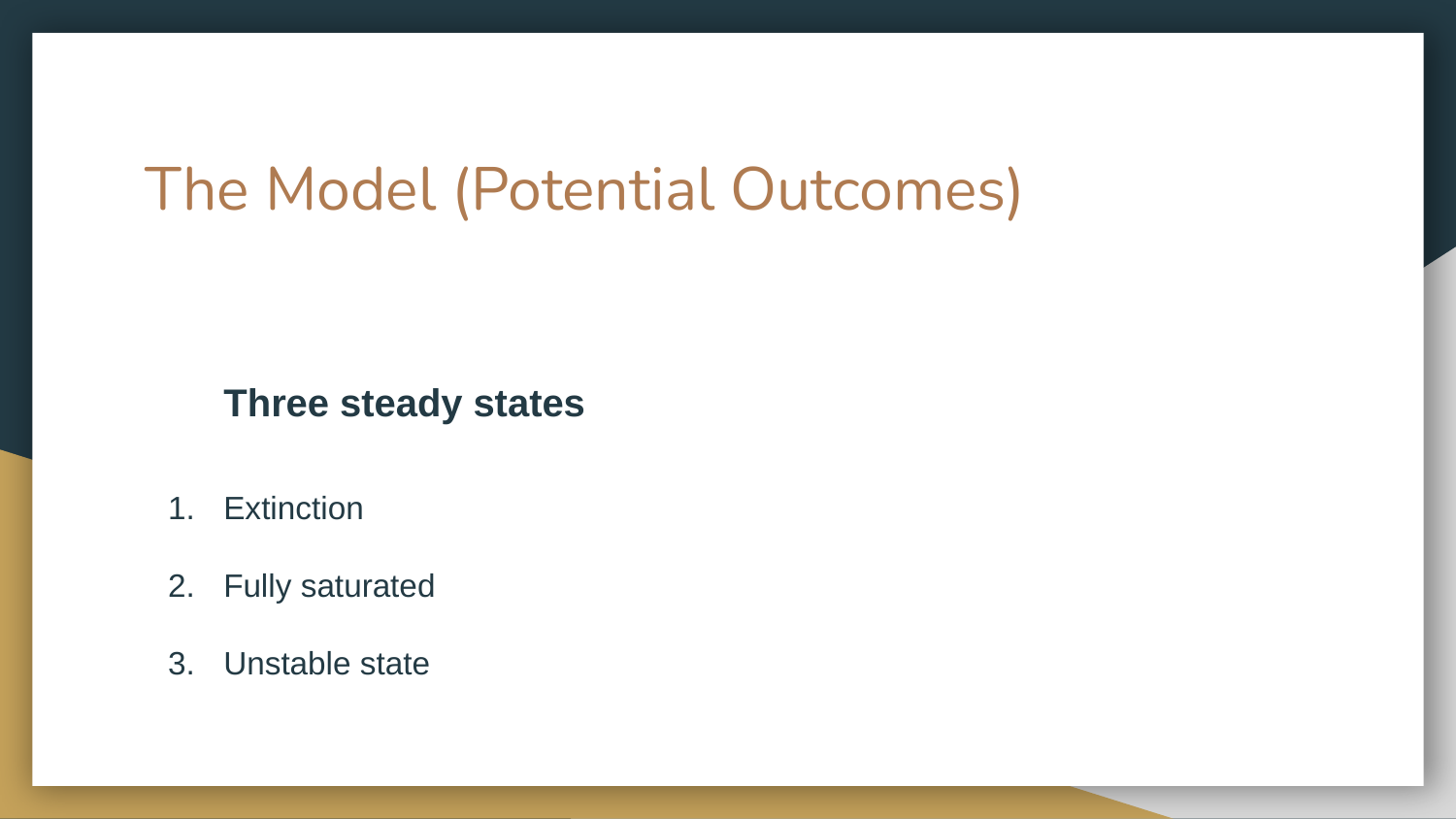

# The Model (Potential Outcomes)
Three steady states
Extinction
Fully saturated
Unstable state